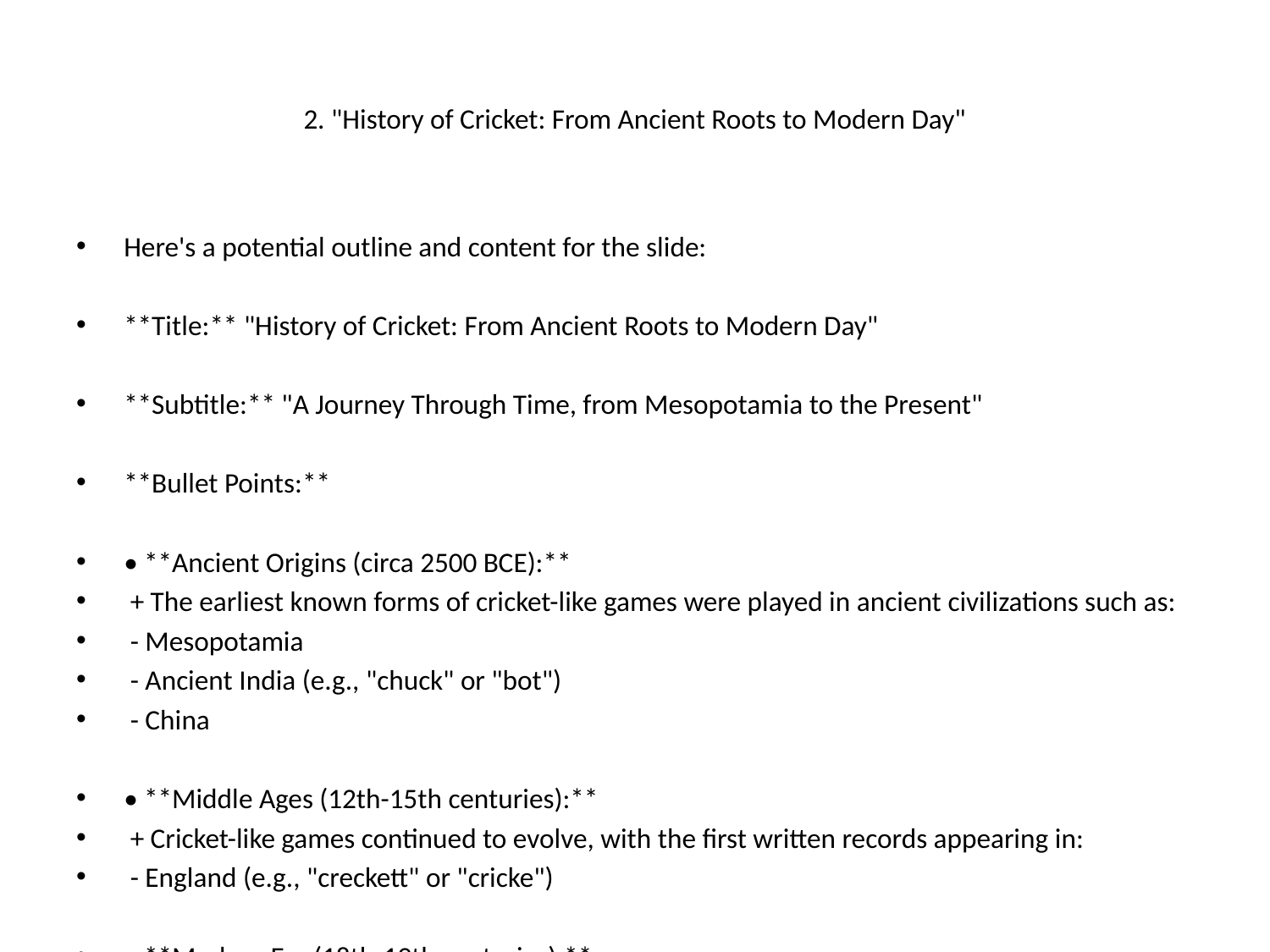

# 2. "History of Cricket: From Ancient Roots to Modern Day"
Here's a potential outline and content for the slide:

**Title:** "History of Cricket: From Ancient Roots to Modern Day"

**Subtitle:** "A Journey Through Time, from Mesopotamia to the Present"

**Bullet Points:**

• **Ancient Origins (circa 2500 BCE):**
 + The earliest known forms of cricket-like games were played in ancient civilizations such as:
 - Mesopotamia
 - Ancient India (e.g., "chuck" or "bot")
 - China

• **Middle Ages (12th-15th centuries):**
 + Cricket-like games continued to evolve, with the first written records appearing in:
 - England (e.g., "creckett" or "cricke")

• **Modern Era (18th-19th centuries):**
 + The modern rules of cricket emerged in the late 18th century, with the first official laws published in:
 - Marylebone Cricket Club (MCC) in 1744
 + The game spread throughout England and eventually to other parts of the world

• **Expansion and Globalization:**
 + Cricket became a popular sport globally, with the establishment of international competitions such as:
 - Test cricket (1877)
 - One-Day Internationals (ODIs) (1971)
 - Twenty20 (T20) format (2003)

**Key Milestones:**

• 1844: First recorded match between two English teams
• 1864: Establishment of the Marylebone Cricket Club (MCC)
• 1884: First international match between England and Australia

**Visuals:** A timeline image or a graphic illustrating the evolution of cricket over time, highlighting key milestones and developments.

This outline provides a brief overview of the history of cricket, from its ancient roots to its modern-day forms. You can expand on this content by adding more details, images, or anecdotes to make it more engaging and informative for your audience.